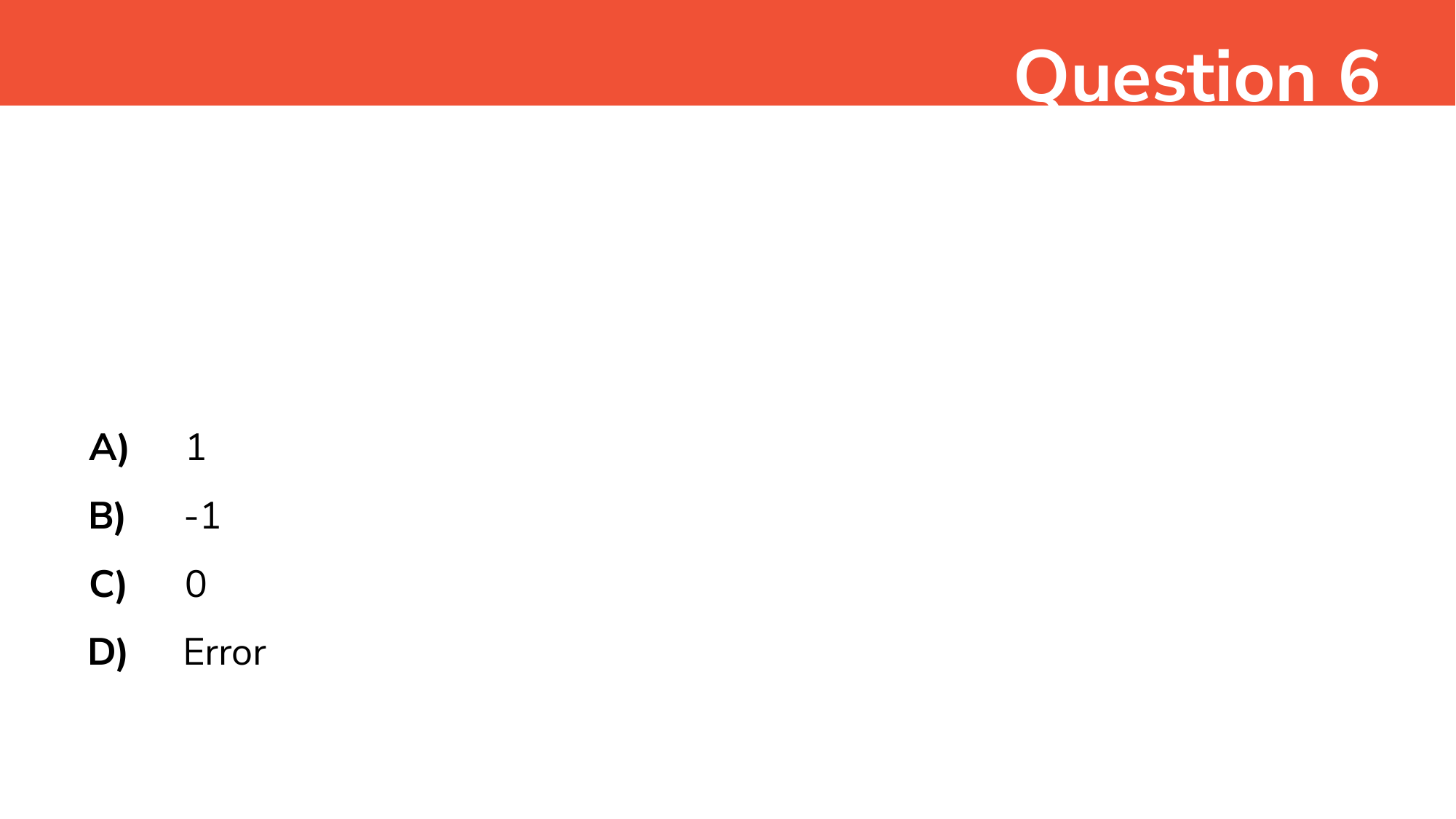

Question 6
A)
1
B)
-1
C)
0
D)
Error